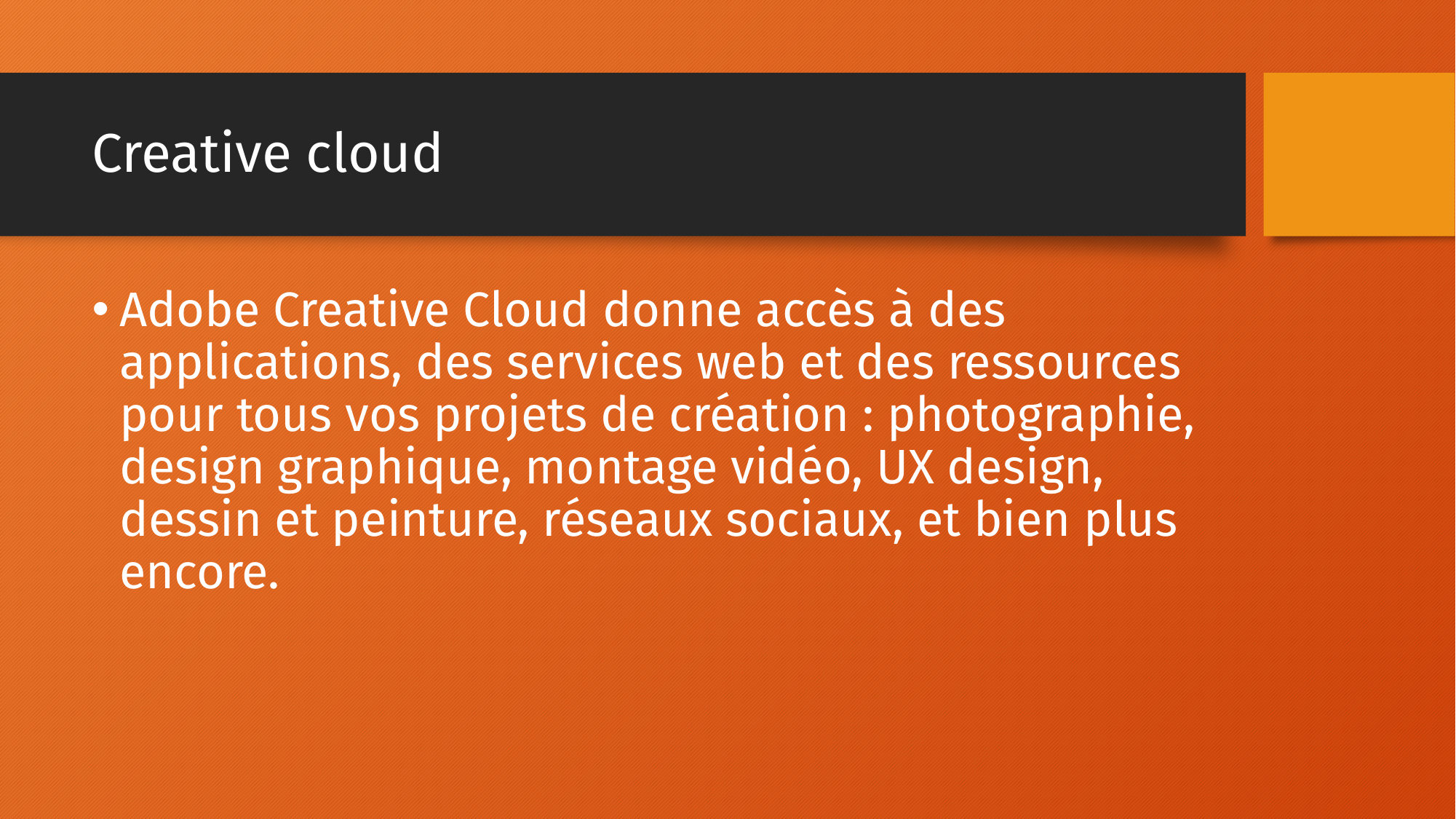

# Creative cloud
Adobe Creative Cloud donne accès à des applications, des services web et des ressources pour tous vos projets de création : photographie, design graphique, montage vidéo, UX design, dessin et peinture, réseaux sociaux, et bien plus encore.